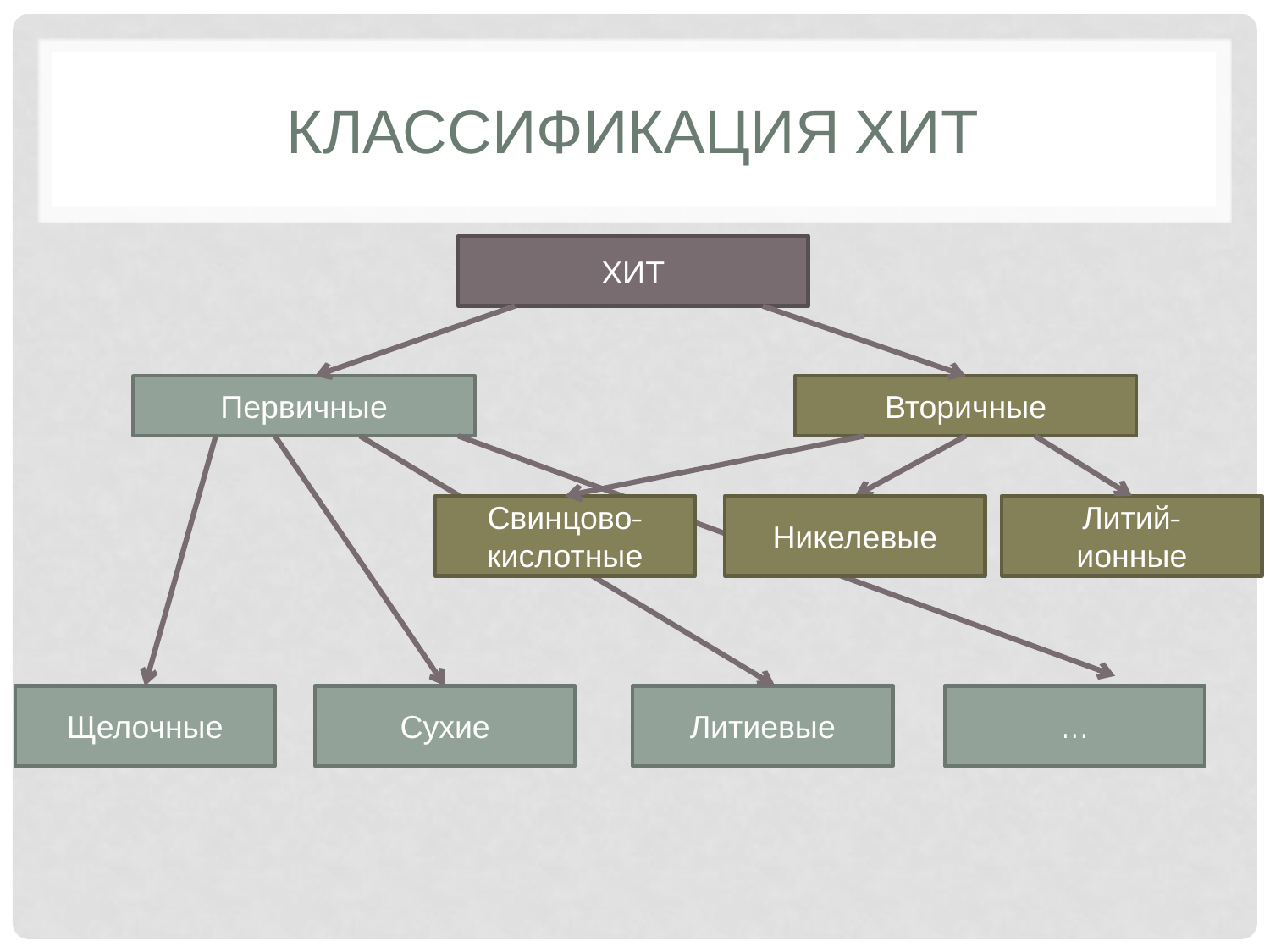

# Классификация ХИТ
ХИТ
Первичные
Вторичные
Свинцово-кислотные
Никелевые
Литий-
ионные
Щелочные
Сухие
Литиевые
…